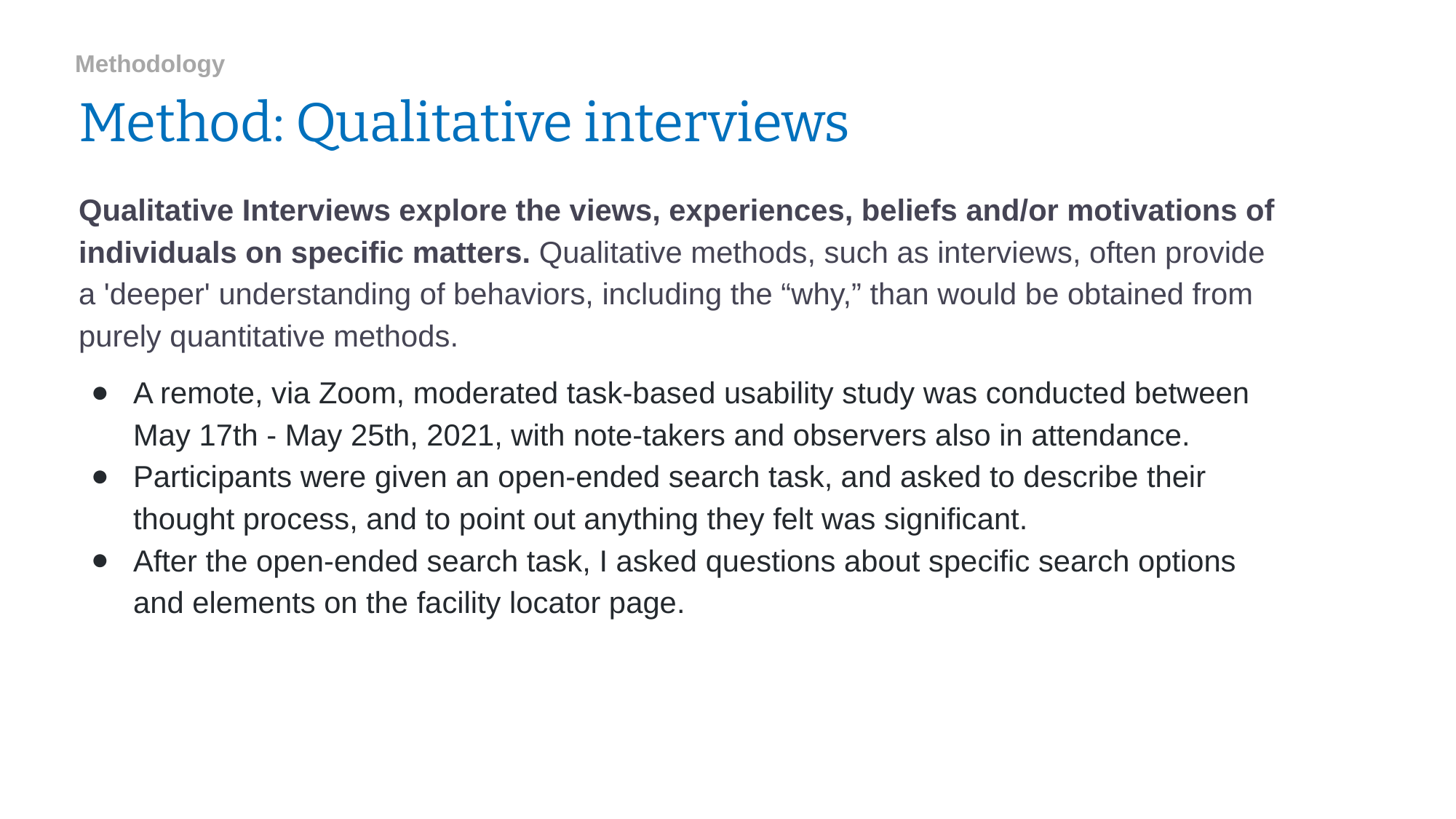

Methodology
# Method: Qualitative interviews
Qualitative Interviews explore the views, experiences, beliefs and/or motivations of individuals on specific matters. Qualitative methods, such as interviews, often provide a 'deeper' understanding of behaviors, including the “why,” than would be obtained from purely quantitative methods.
A remote, via Zoom, moderated task-based usability study was conducted between May 17th - May 25th, 2021, with note-takers and observers also in attendance.
Participants were given an open-ended search task, and asked to describe their thought process, and to point out anything they felt was significant.
After the open-ended search task, I asked questions about specific search options and elements on the facility locator page.